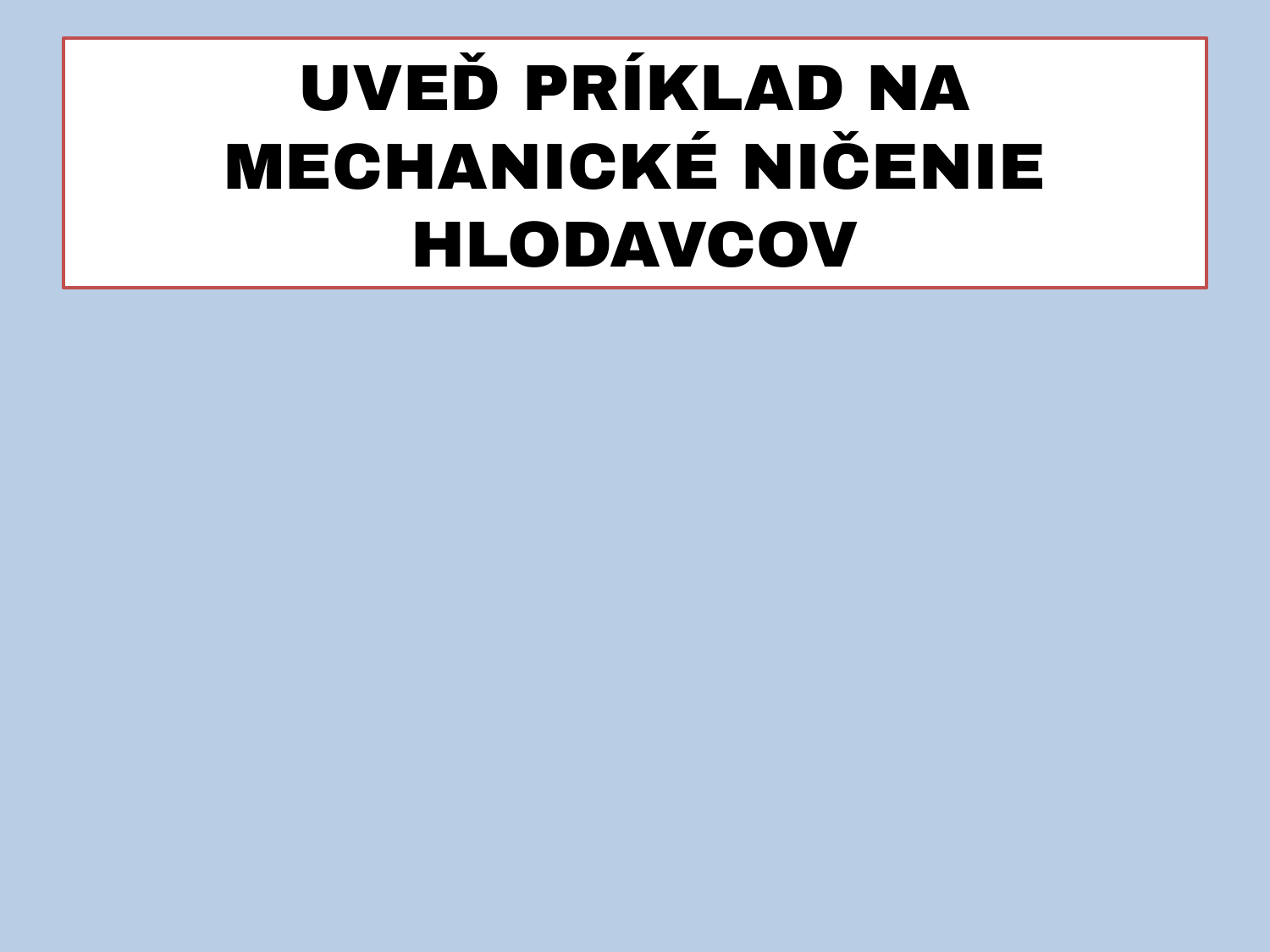

# UVEĎ PRÍKLAD NA MECHANICKÉ NIČENIE HLODAVCOV